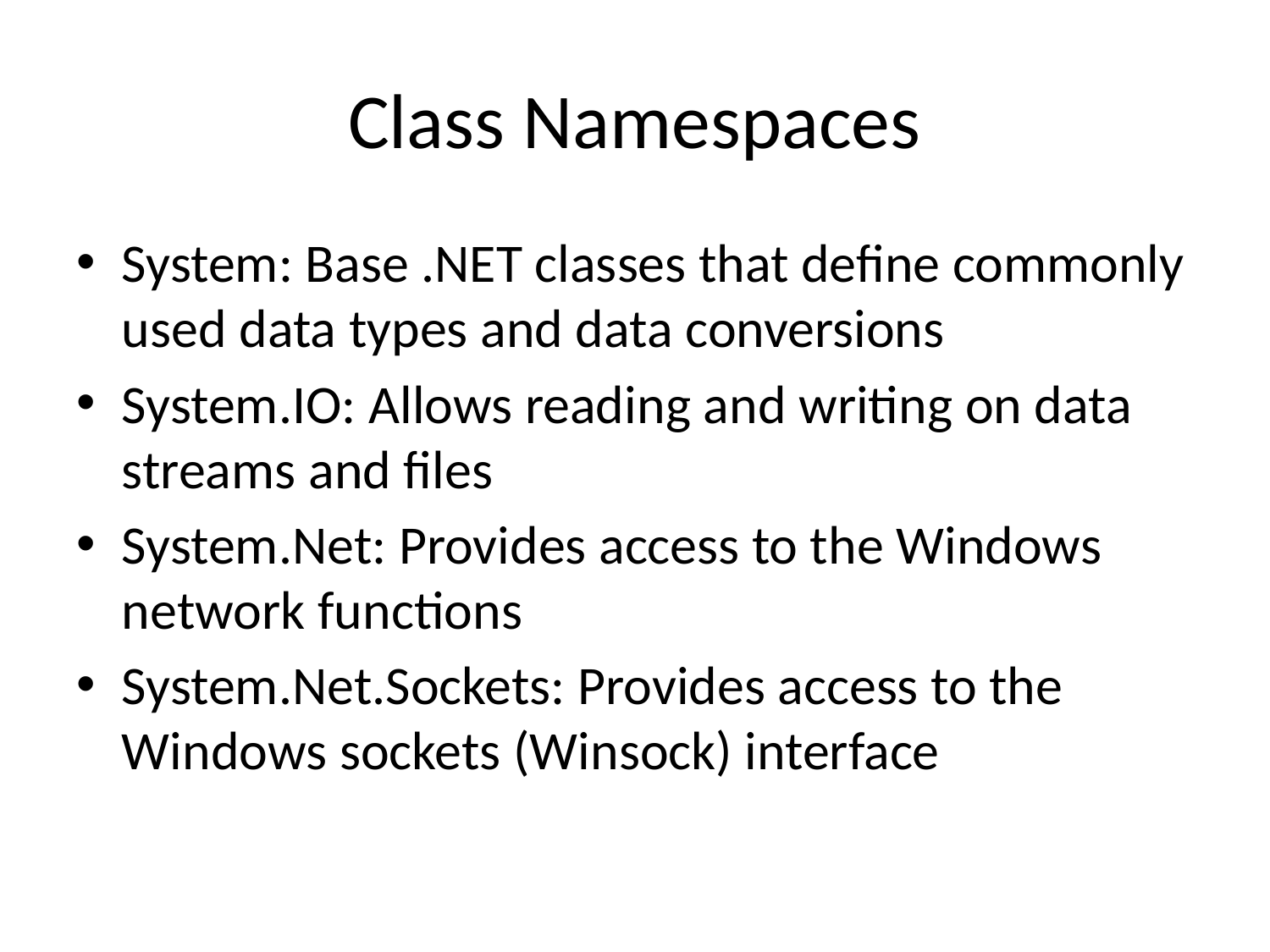

# Class Namespaces
System: Base .NET classes that define commonly used data types and data conversions
System.IO: Allows reading and writing on data streams and files
System.Net: Provides access to the Windows network functions
System.Net.Sockets: Provides access to the Windows sockets (Winsock) interface